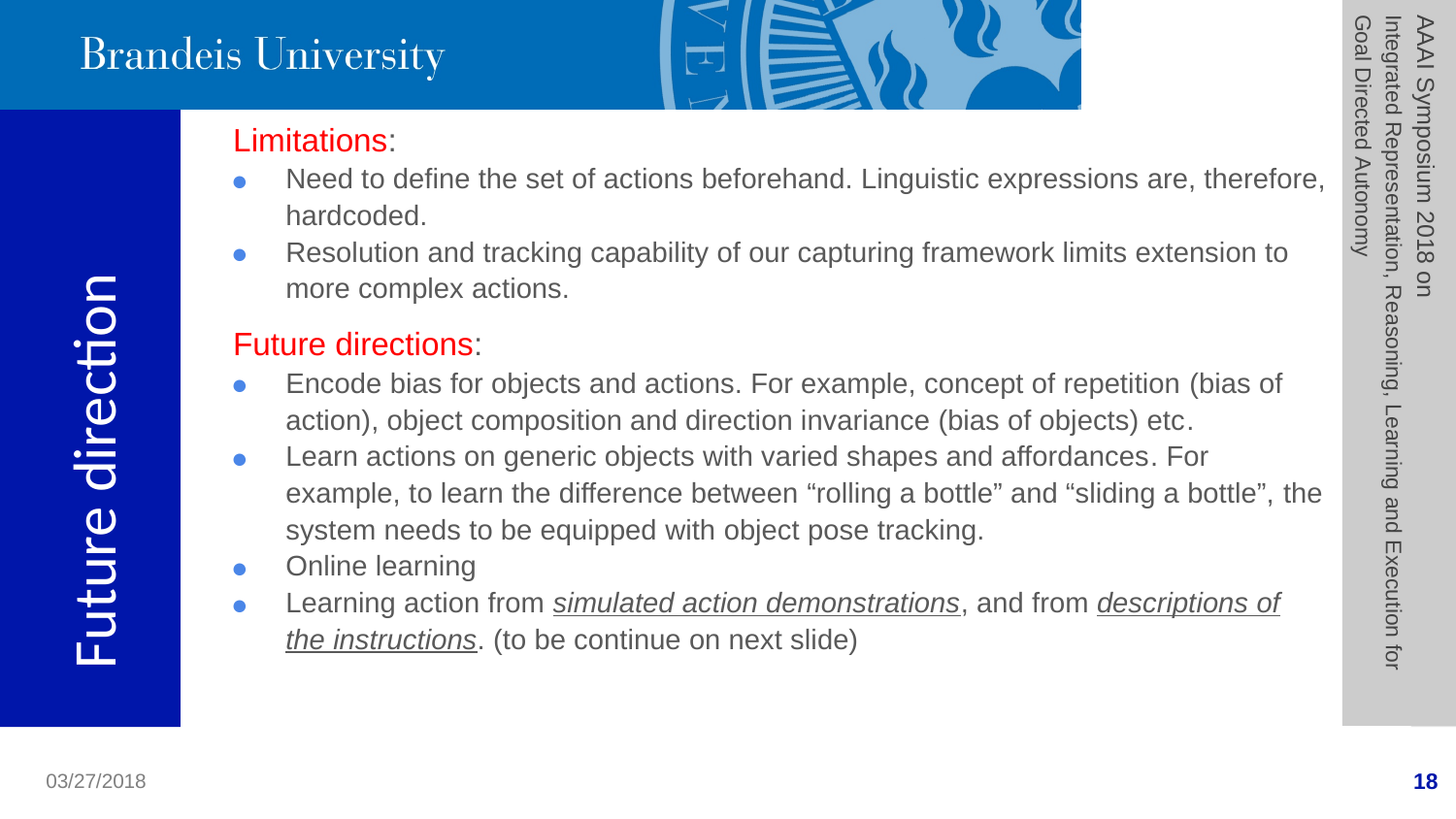

Limitations:
Need to define the set of actions beforehand. Linguistic expressions are, therefore, hardcoded.
Resolution and tracking capability of our capturing framework limits extension to more complex actions.
Future directions:
Encode bias for objects and actions. For example, concept of repetition (bias of action), object composition and direction invariance (bias of objects) etc.
Learn actions on generic objects with varied shapes and affordances. For example, to learn the difference between “rolling a bottle” and “sliding a bottle”, the system needs to be equipped with object pose tracking.
Online learning
Learning action from simulated action demonstrations, and from descriptions of the instructions. (to be continue on next slide)

AAAI Symposium 2018 on
Integrated Representation, Reasoning, Learning and Execution for Goal Directed Autonomy
# Future direction
03/27/2018
18